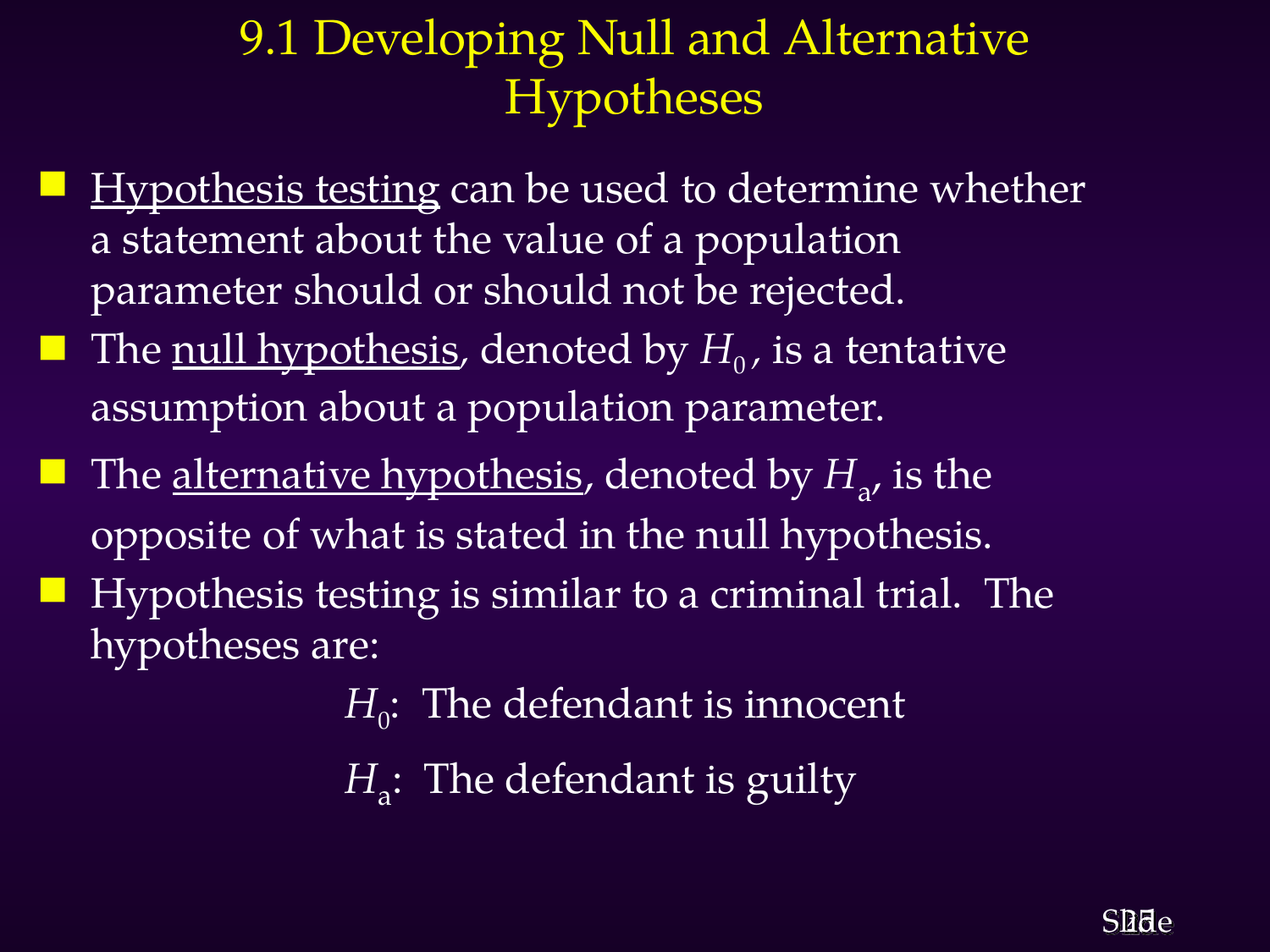

# 9.1 Developing Null and Alternative Hypotheses
Hypothesis testing can be used to determine whether a statement about the value of a population parameter should or should not be rejected.
The null hypothesis, denoted by H0 , is a tentative assumption about a population parameter.
The alternative hypothesis, denoted by Ha, is the opposite of what is stated in the null hypothesis.
Hypothesis testing is similar to a criminal trial.  The hypotheses are:
			H0:  The defendant is innocent
			Ha:  The defendant is guilty